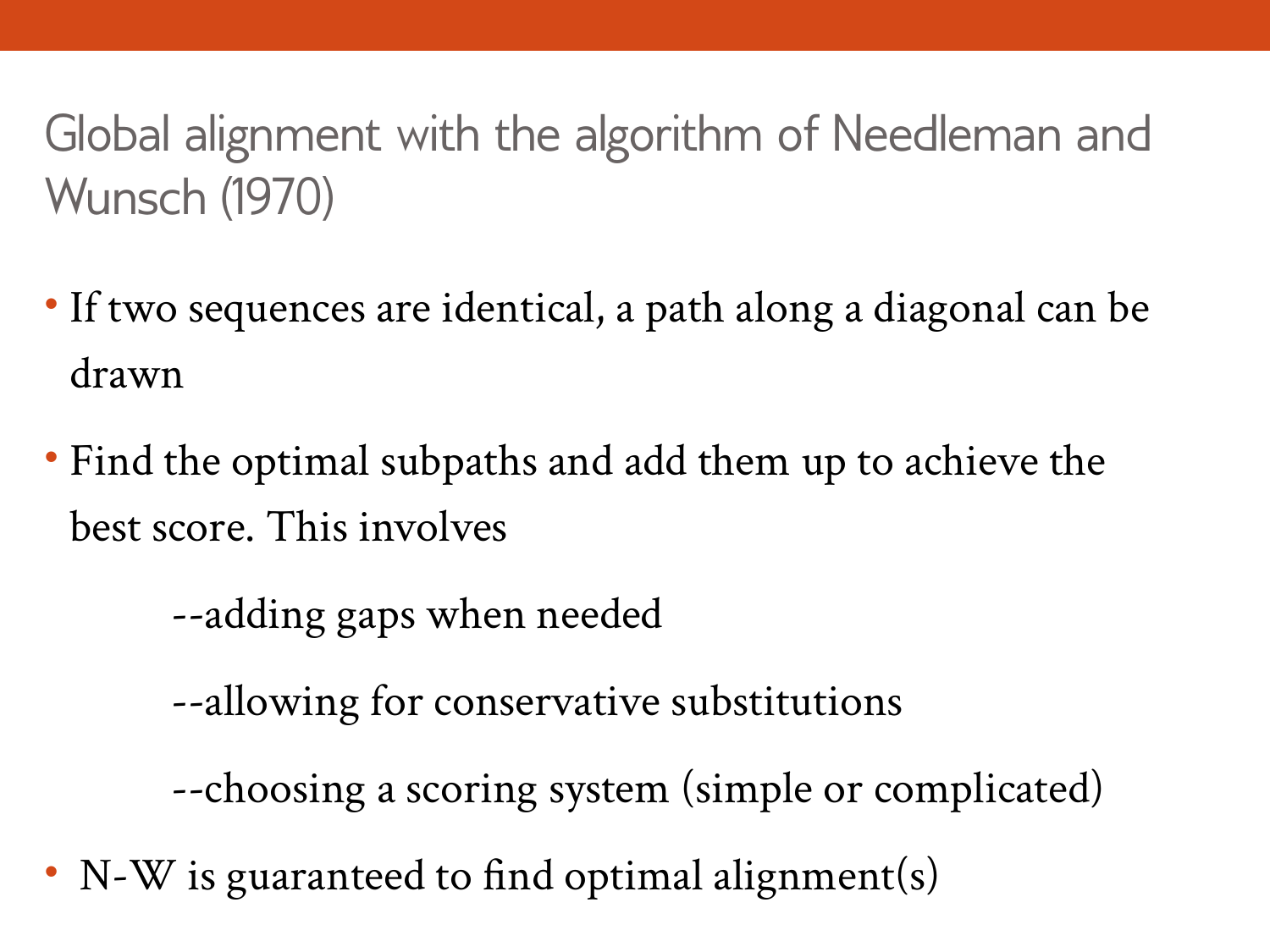

# Global alignment with the algorithm of Needleman and Wunsch (1970)
If two sequences are identical, a path along a diagonal can be drawn
Find the optimal subpaths and add them up to achieve the best score. This involves
	--adding gaps when needed
	--allowing for conservative substitutions
	--choosing a scoring system (simple or complicated)
 N-W is guaranteed to find optimal alignment(s)